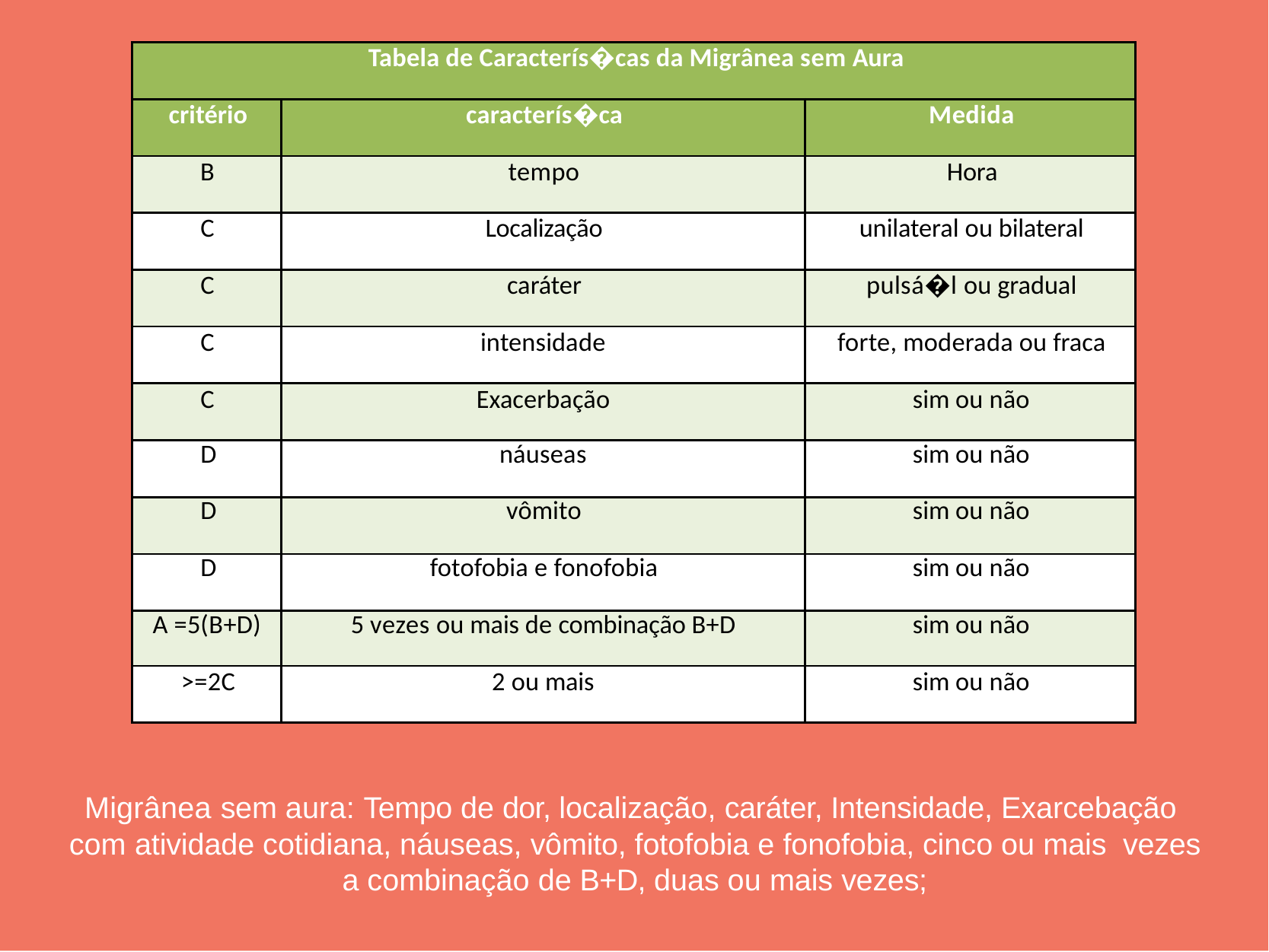

| Tabela de Caracterís�cas da Migrânea sem Aura |  |  |
| --- | --- | --- |
| critério | caracterís�ca | Medida |
| B | tempo | Hora |
| C | Localização | unilateral ou bilateral |
| C | caráter | pulsá�l ou gradual |
| C | intensidade | forte, moderada ou fraca |
| C | Exacerbação | sim ou não |
| D | náuseas | sim ou não |
| D | vômito | sim ou não |
| D | fotofobia e fonofobia | sim ou não |
| A =5(B+D) | 5 vezes ou mais de combinação B+D | sim ou não |
| >=2C | 2 ou mais | sim ou não |
Migrânea sem aura: Tempo de dor, localização, caráter, Intensidade, Exarcebação  com atividade cotidiana, náuseas, vômito, fotofobia e fonofobia, cinco ou mais  vezes a combinação de B+D, duas ou mais vezes;